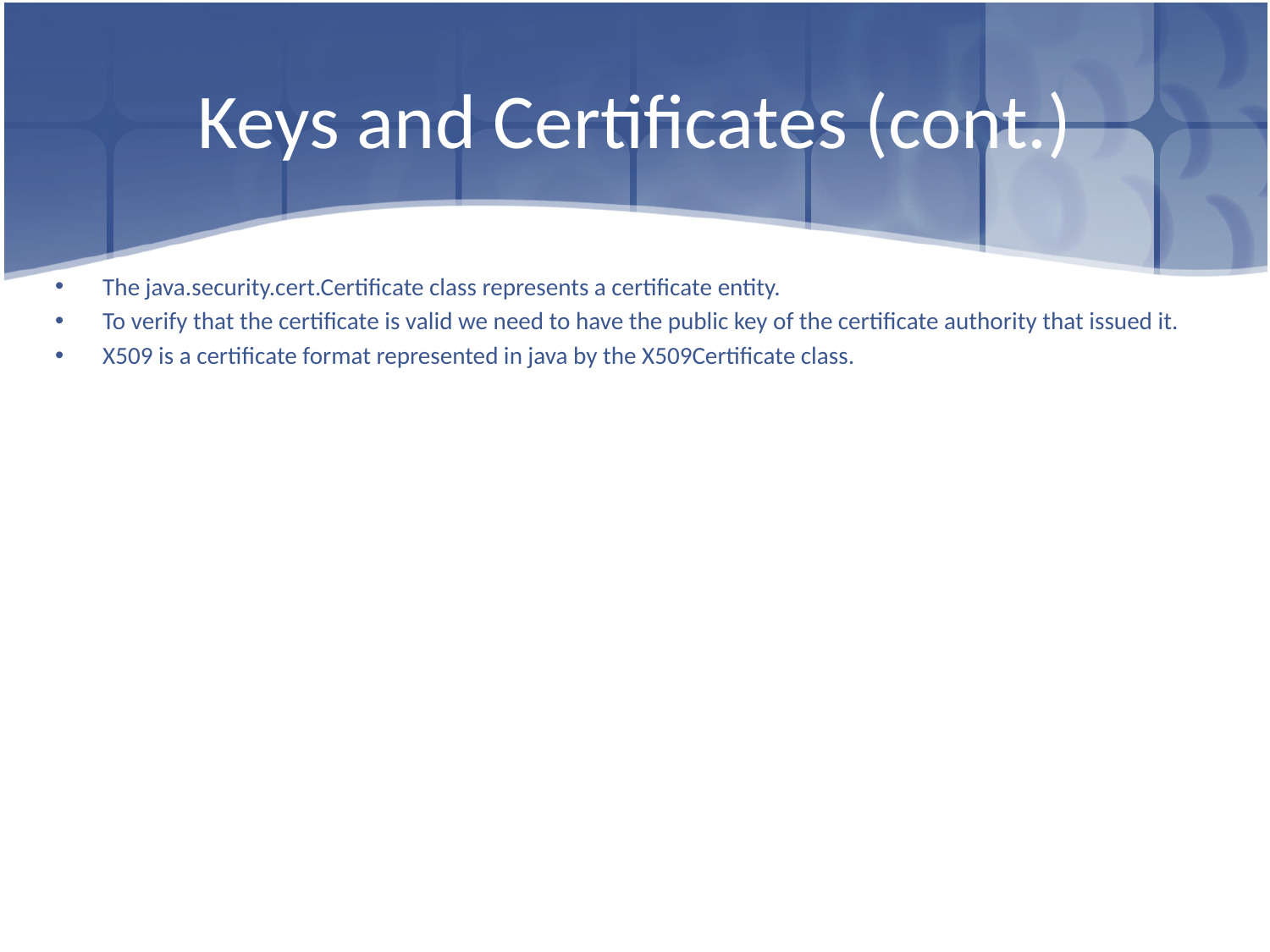

# Keys and Certificates (cont.)
The java.security.cert.Certificate class represents a certificate entity.
To verify that the certificate is valid we need to have the public key of the certificate authority that issued it.
X509 is a certificate format represented in java by the X509Certificate class.